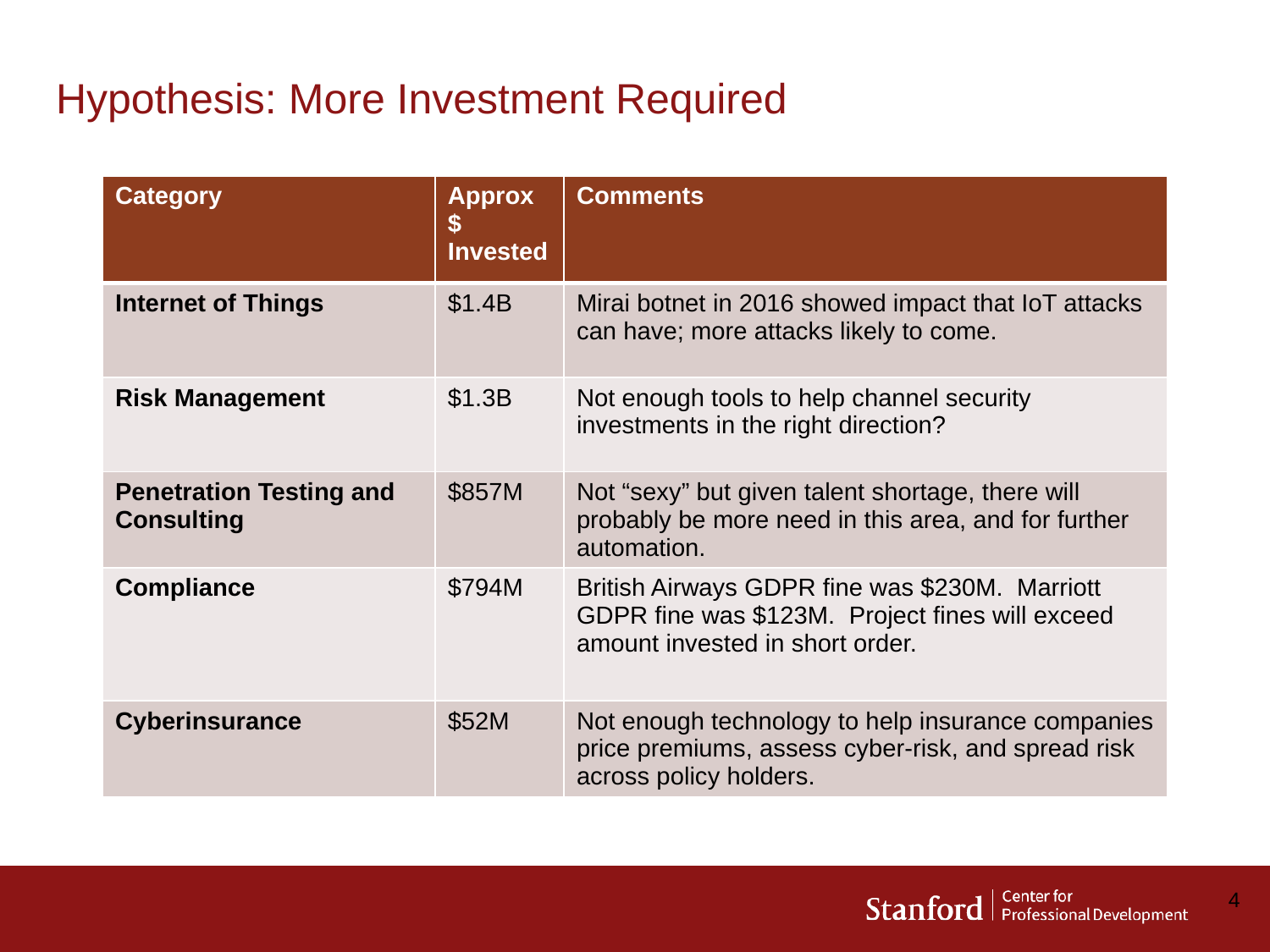

# Hypothesis: More Investment Required
| Category | Approx $ Invested | Comments |
| --- | --- | --- |
| Internet of Things | $1.4B | Mirai botnet in 2016 showed impact that IoT attacks can have; more attacks likely to come. |
| Risk Management | $1.3B | Not enough tools to help channel security investments in the right direction? |
| Penetration Testing and Consulting | $857M | Not “sexy” but given talent shortage, there will probably be more need in this area, and for further automation. |
| Compliance | $794M | British Airways GDPR fine was $230M. Marriott GDPR fine was $123M. Project fines will exceed amount invested in short order. |
| Cyberinsurance | $52M | Not enough technology to help insurance companies price premiums, assess cyber-risk, and spread risk across policy holders. |
4